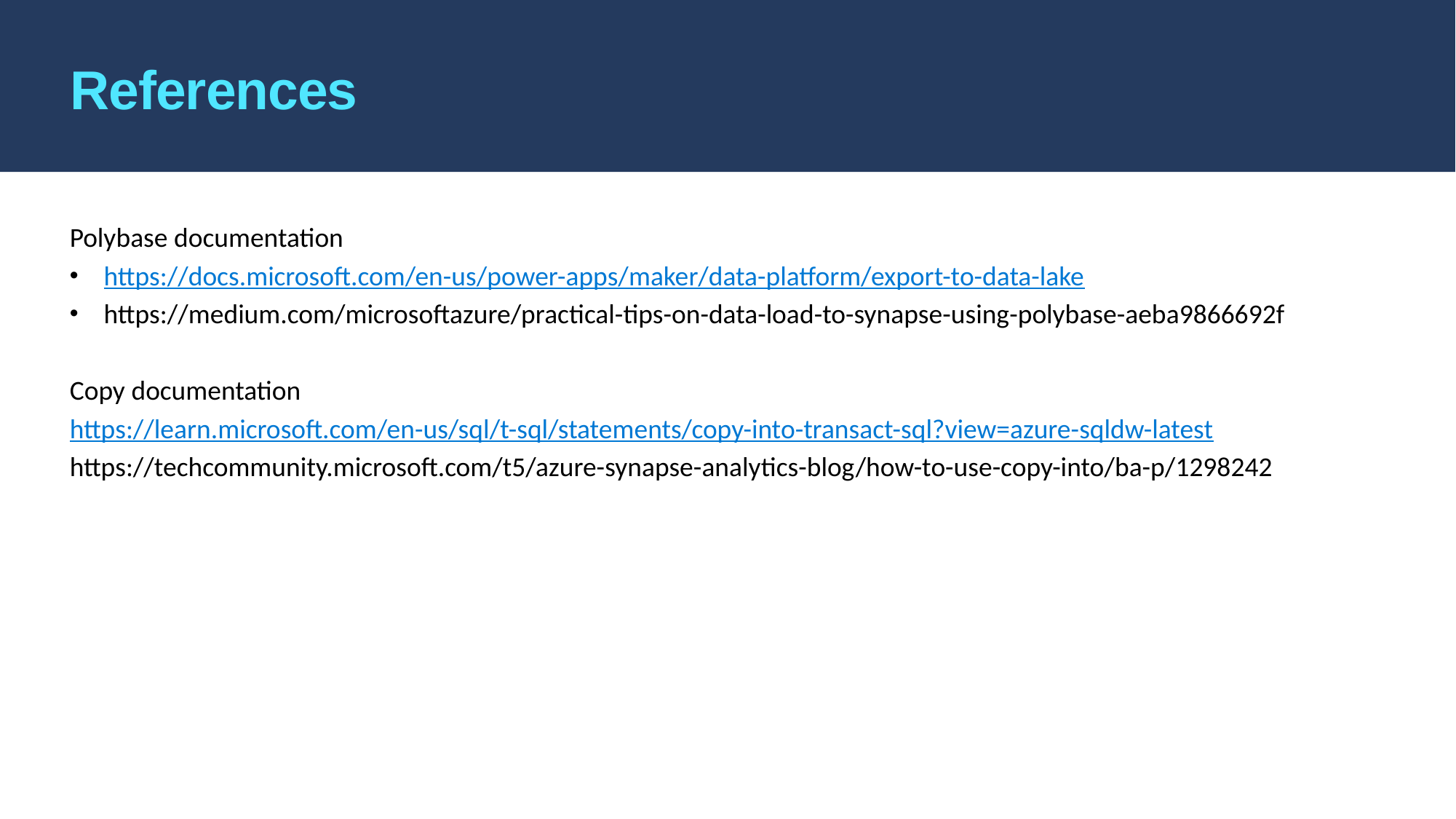

# References
Polybase documentation
https://docs.microsoft.com/en-us/power-apps/maker/data-platform/export-to-data-lake
https://medium.com/microsoftazure/practical-tips-on-data-load-to-synapse-using-polybase-aeba9866692f

Copy documentation
https://learn.microsoft.com/en-us/sql/t-sql/statements/copy-into-transact-sql?view=azure-sqldw-latest
https://techcommunity.microsoft.com/t5/azure-synapse-analytics-blog/how-to-use-copy-into/ba-p/1298242